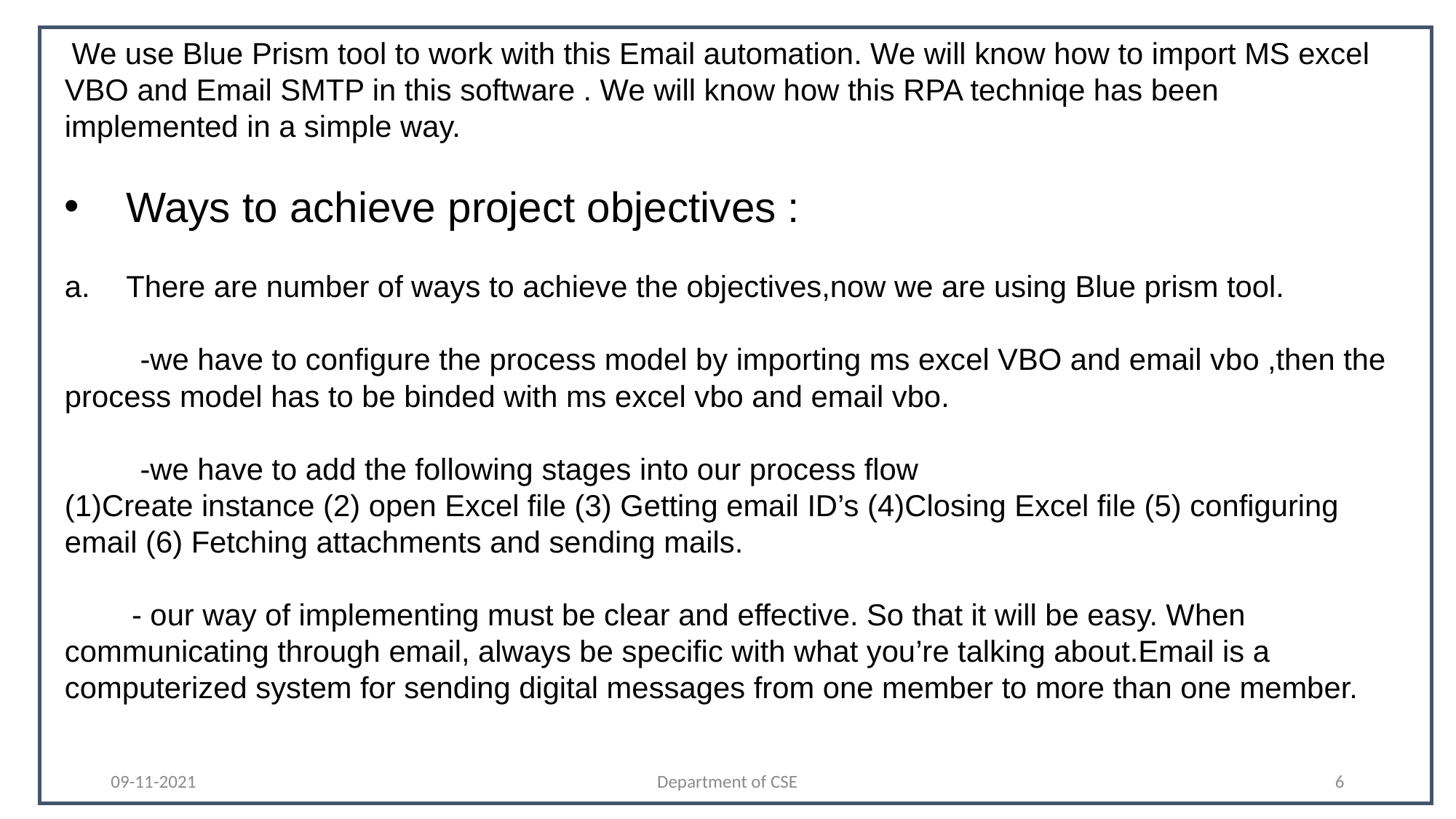

We use Blue Prism tool to work with this Email automation. We will know how to import MS excel VBO and Email SMTP in this software . We will know how this RPA techniqe has been implemented in a simple way.

Ways to achieve project objectives :

There are number of ways to achieve the objectives,now we are using Blue prism tool.

         -we have to configure the process model by importing ms excel VBO and email vbo ,then the process model has to be binded with ms excel vbo and email vbo.

         -we have to add the following stages into our process flow
(1)Create instance (2) open Excel file (3) Getting email ID’s (4)Closing Excel file (5) configuring email (6) Fetching attachments and sending mails.

        - our way of implementing must be clear and effective. So that it will be easy. When communicating through email, always be specific with what you’re talking about.Email is a computerized system for sending digital messages from one member to more than one member.
09-11-2021
Department of CSE
6